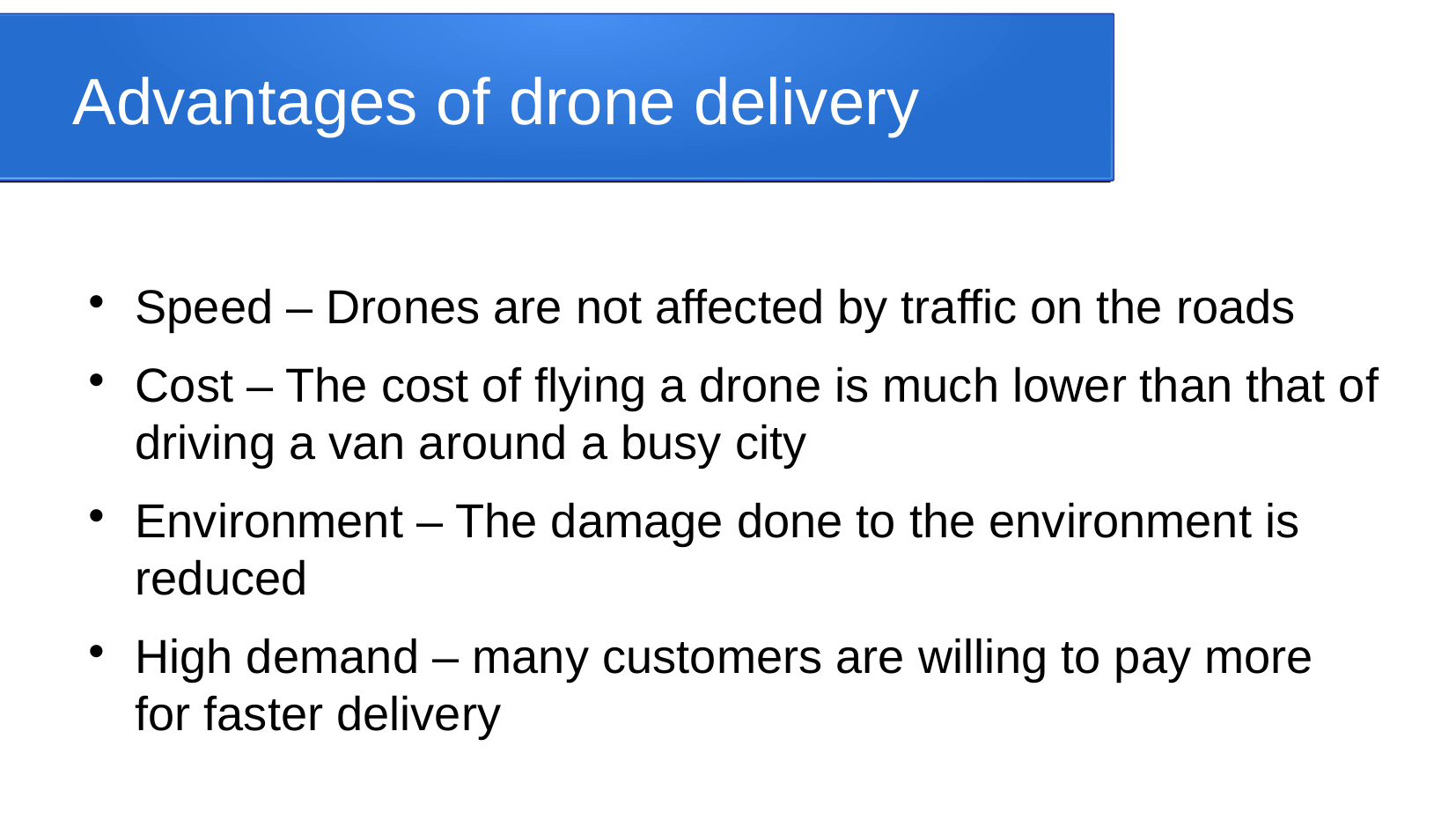

Advantages of drone delivery

Speed – Drones are not affected by traffic on the roads
Cost – The cost of flying a drone is much lower than that of driving a van around a busy city
Environment – The damage done to the environment is reduced
High demand – many customers are willing to pay more for faster delivery